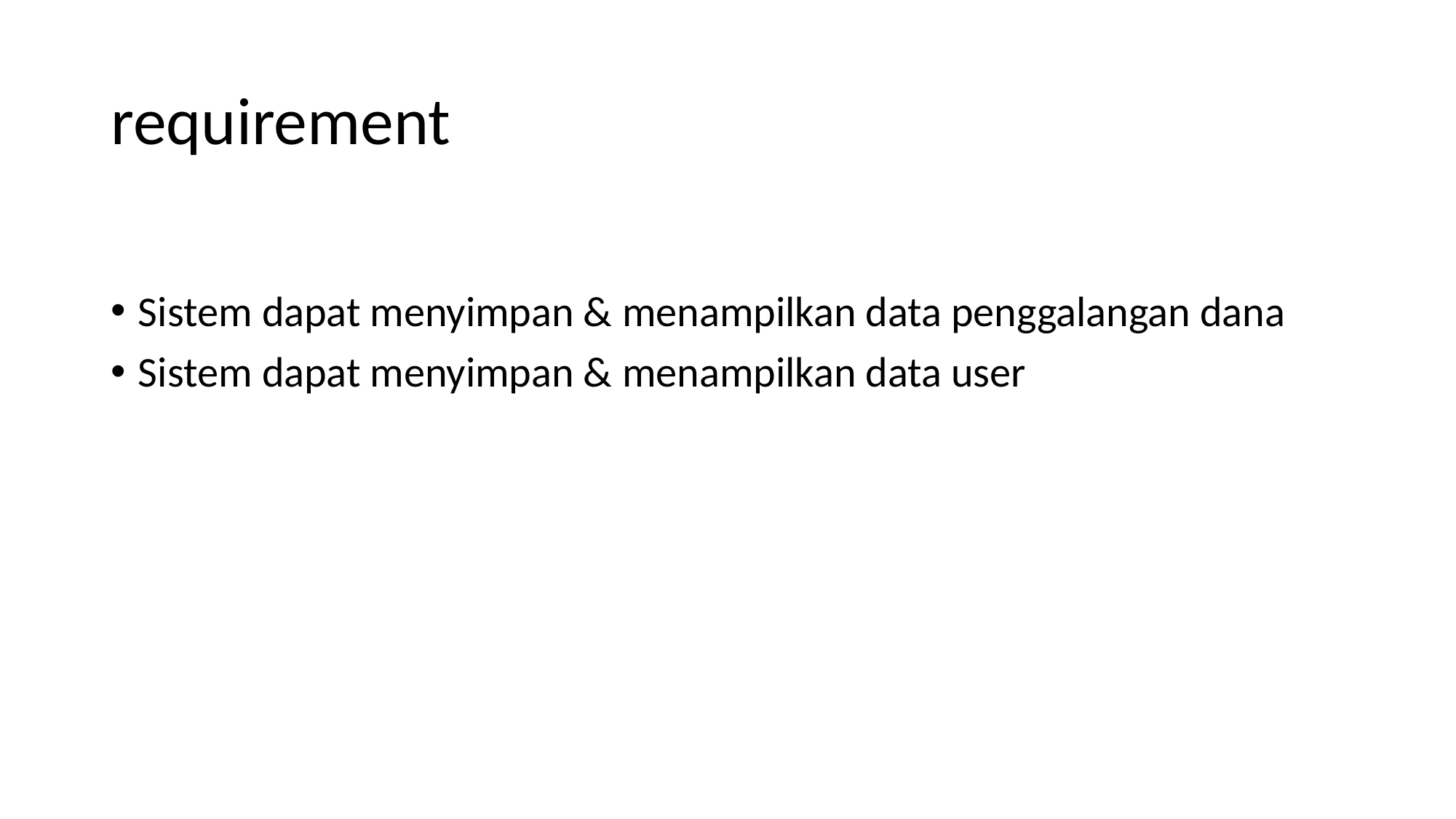

# requirement

Sistem dapat menyimpan & menampilkan data penggalangan dana
Sistem dapat menyimpan & menampilkan data user